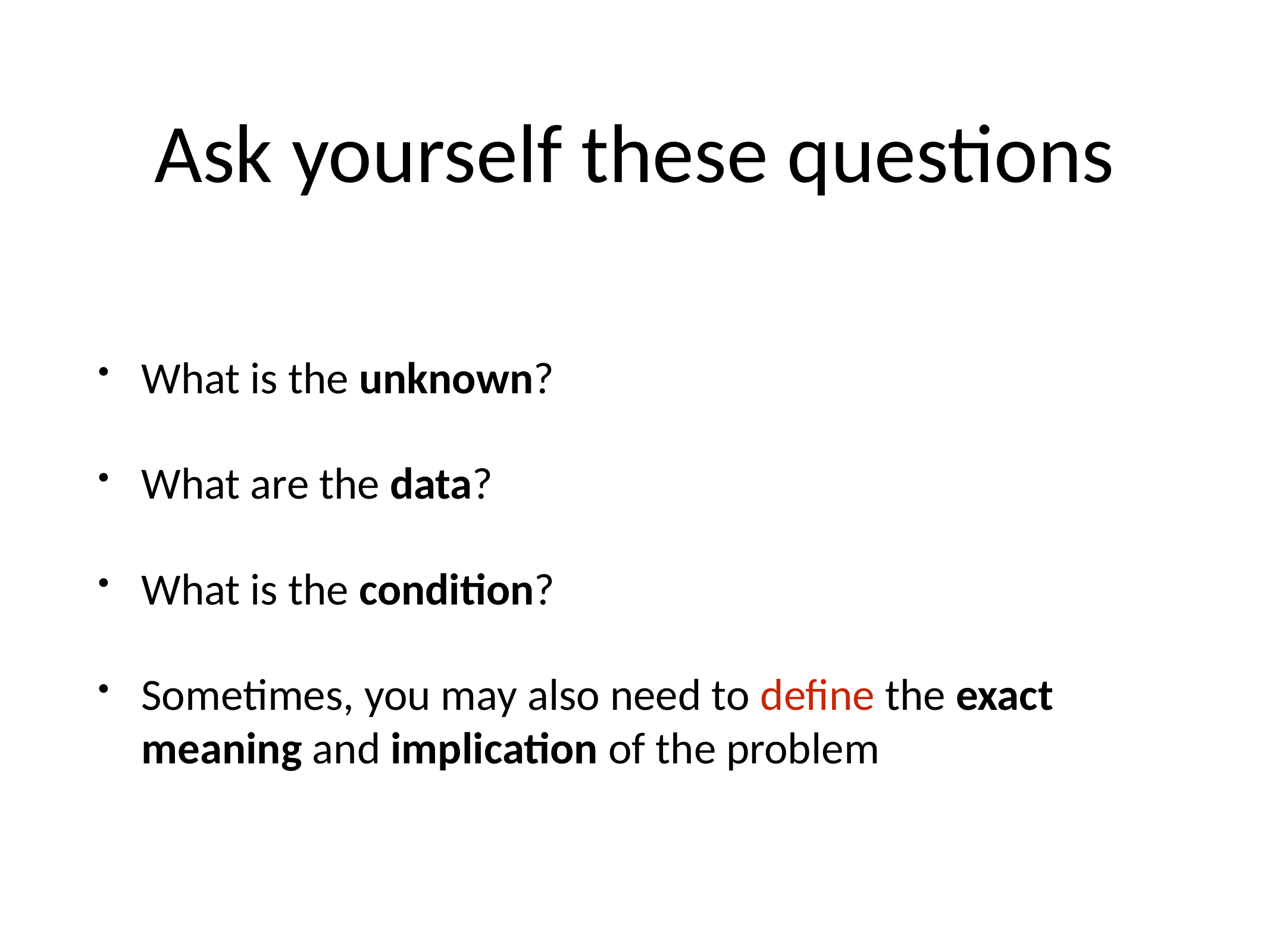

# Ask yourself these questions
What is the unknown?
What are the data?
What is the condition?
Sometimes, you may also need to define the exact meaning and implication of the problem